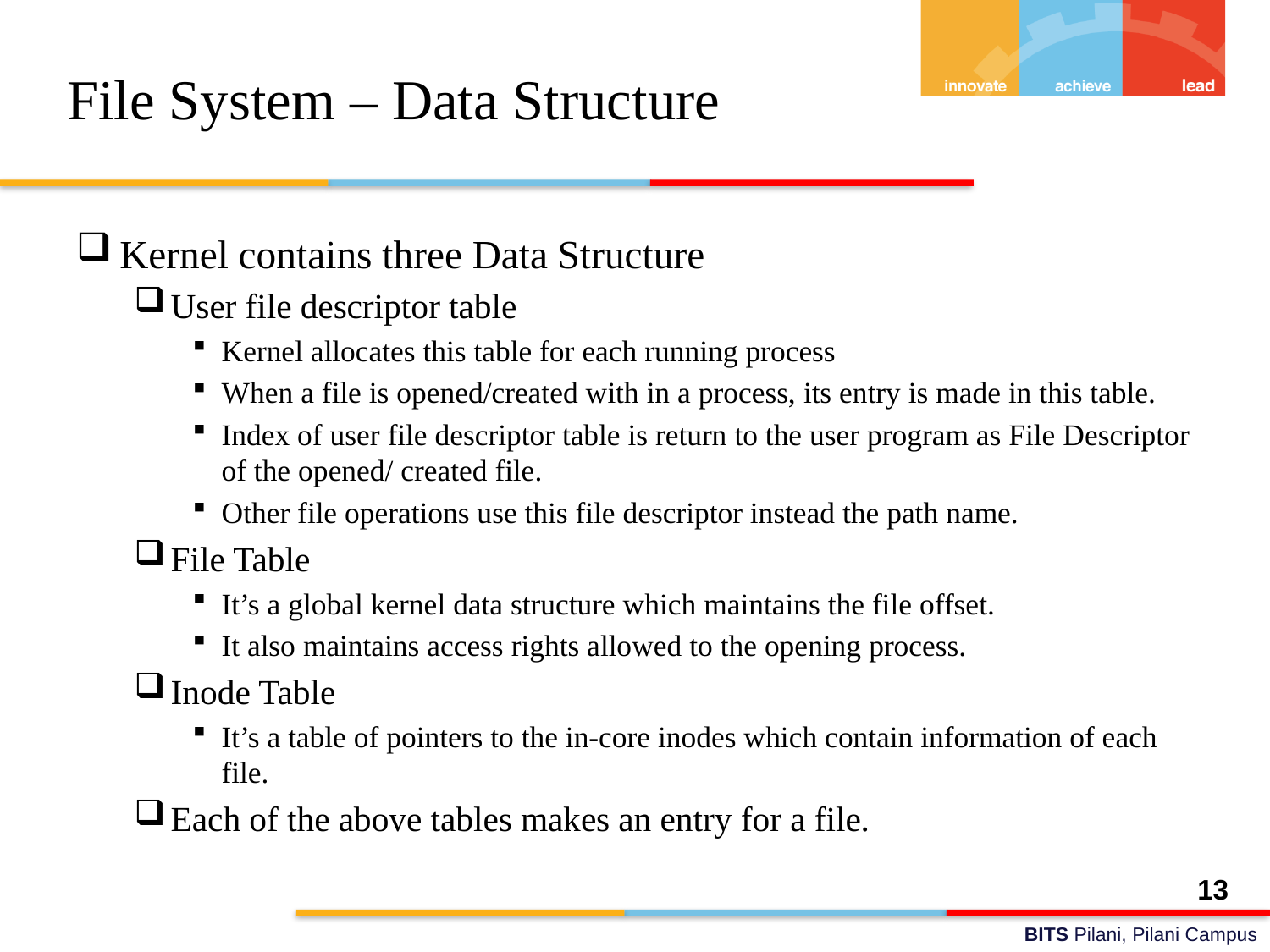

# File System – Data Structure
Kernel contains three Data Structure
User file descriptor table
Kernel allocates this table for each running process
When a file is opened/created with in a process, its entry is made in this table.
Index of user file descriptor table is return to the user program as File Descriptor of the opened/ created file.
Other file operations use this file descriptor instead the path name.
File Table
It’s a global kernel data structure which maintains the file offset.
It also maintains access rights allowed to the opening process.
Inode Table
It’s a table of pointers to the in-core inodes which contain information of each file.
Each of the above tables makes an entry for a file.

13